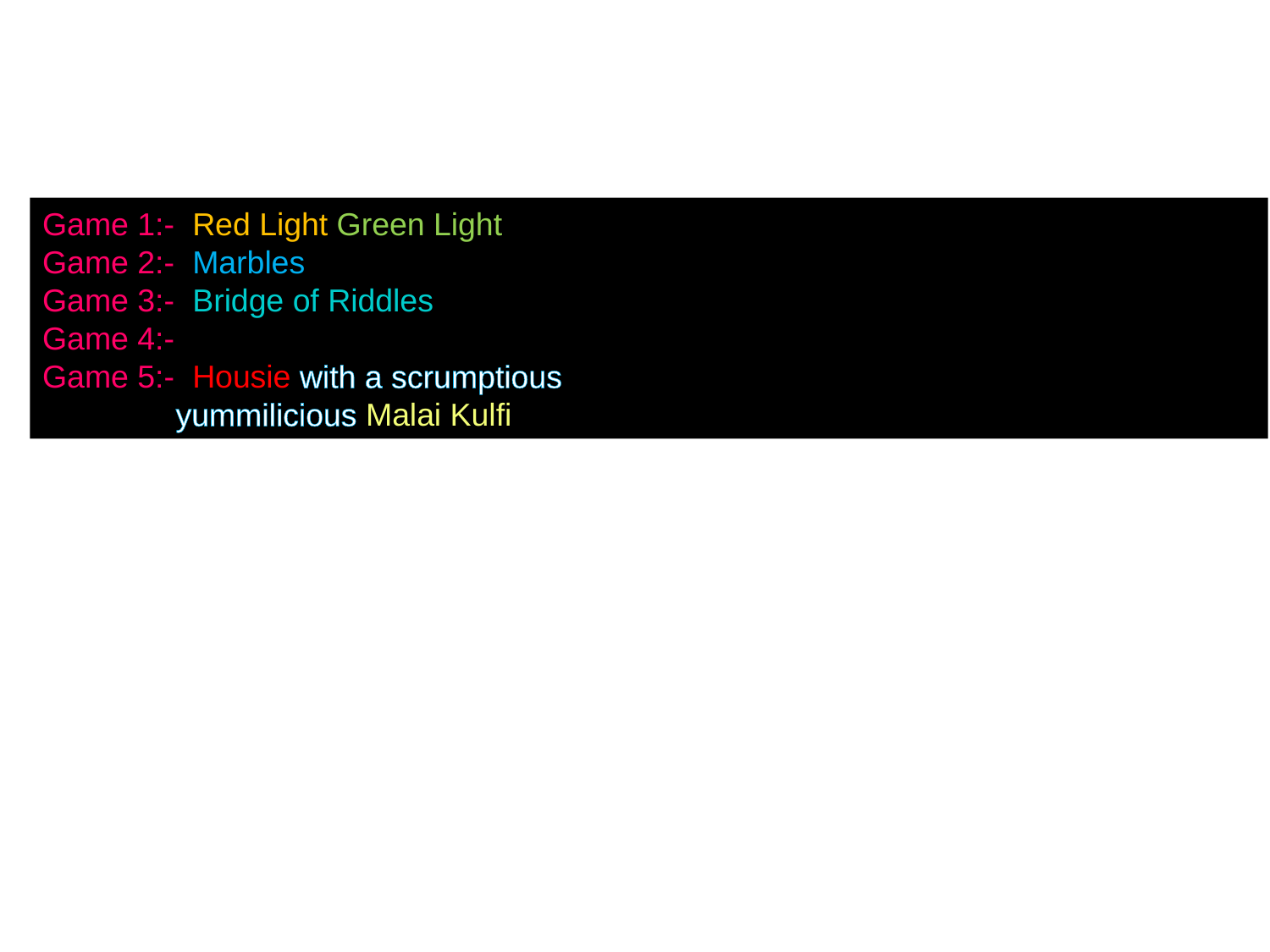

Game 1:-  Red Light Green Light
Game 2:-  Marbles
Game 3:-  Bridge of Riddles
Game 4:-  Musical Chairs
Game 5:-  Housie with a scrumptious
               yummilicious Malai Kulfi.